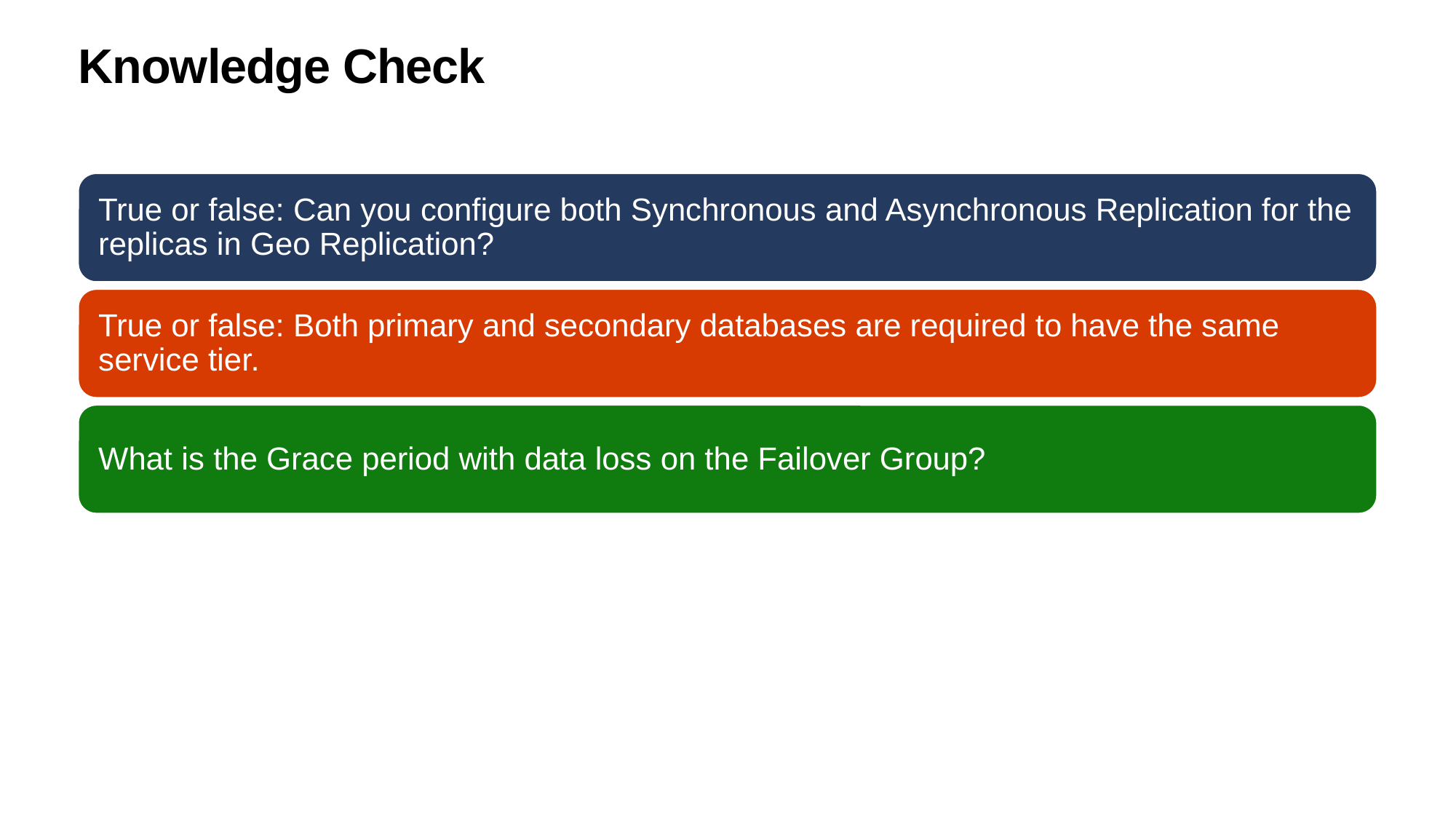

# Knowledge Check
True or false: Can you configure both Synchronous and Asynchronous Replication for the replicas in Geo Replication?
True or false: Both primary and secondary databases are required to have the same service tier.
What is the Grace period with data loss on the Failover Group?